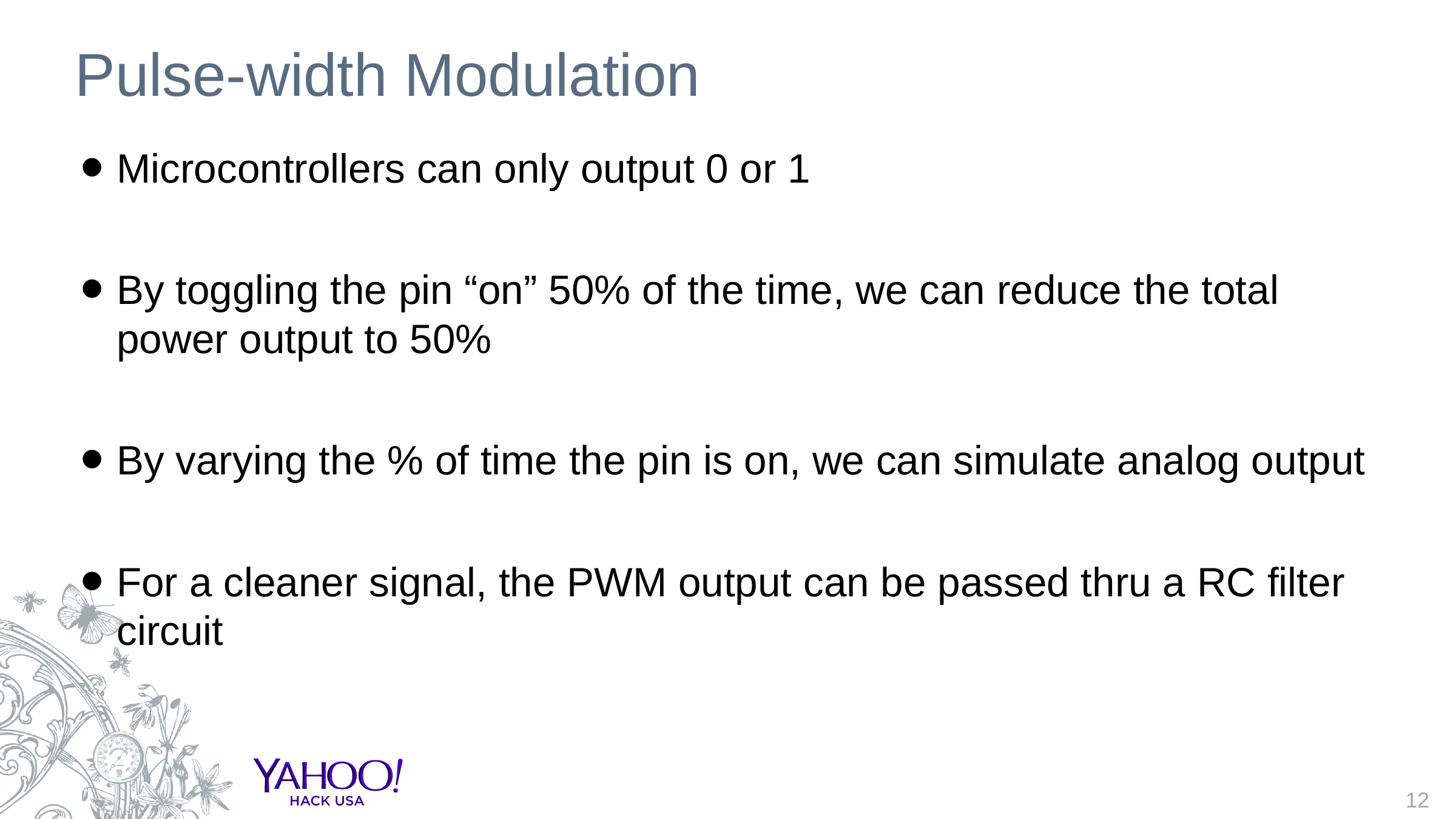

# Pulse-width Modulation
Microcontrollers can only output 0 or 1

By toggling the pin “on” 50% of the time, we can reduce the total power output to 50%

By varying the % of time the pin is on, we can simulate analog output

For a cleaner signal, the PWM output can be passed thru a RC filter circuit

12